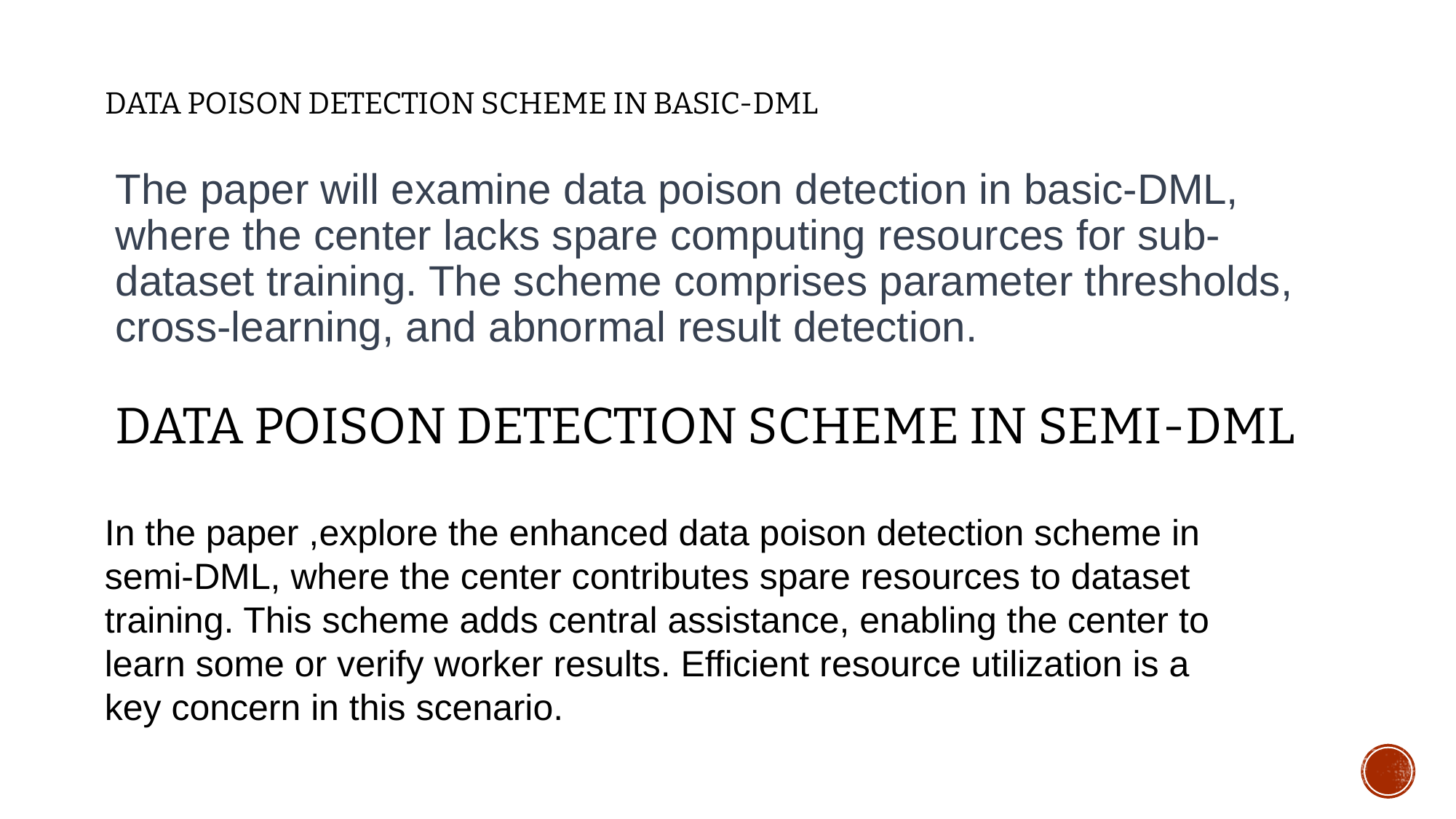

# DATA POISON DETECTION SCHEME IN BASIC-DML
The paper will examine data poison detection in basic-DML, where the center lacks spare computing resources for sub-dataset training. The scheme comprises parameter thresholds, cross-learning, and abnormal result detection.
DATA POISON DETECTION SCHEME IN semi-DML

In the paper ,explore the enhanced data poison detection scheme in semi-DML, where the center contributes spare resources to dataset training. This scheme adds central assistance, enabling the center to learn some or verify worker results. Efficient resource utilization is a key concern in this scenario.